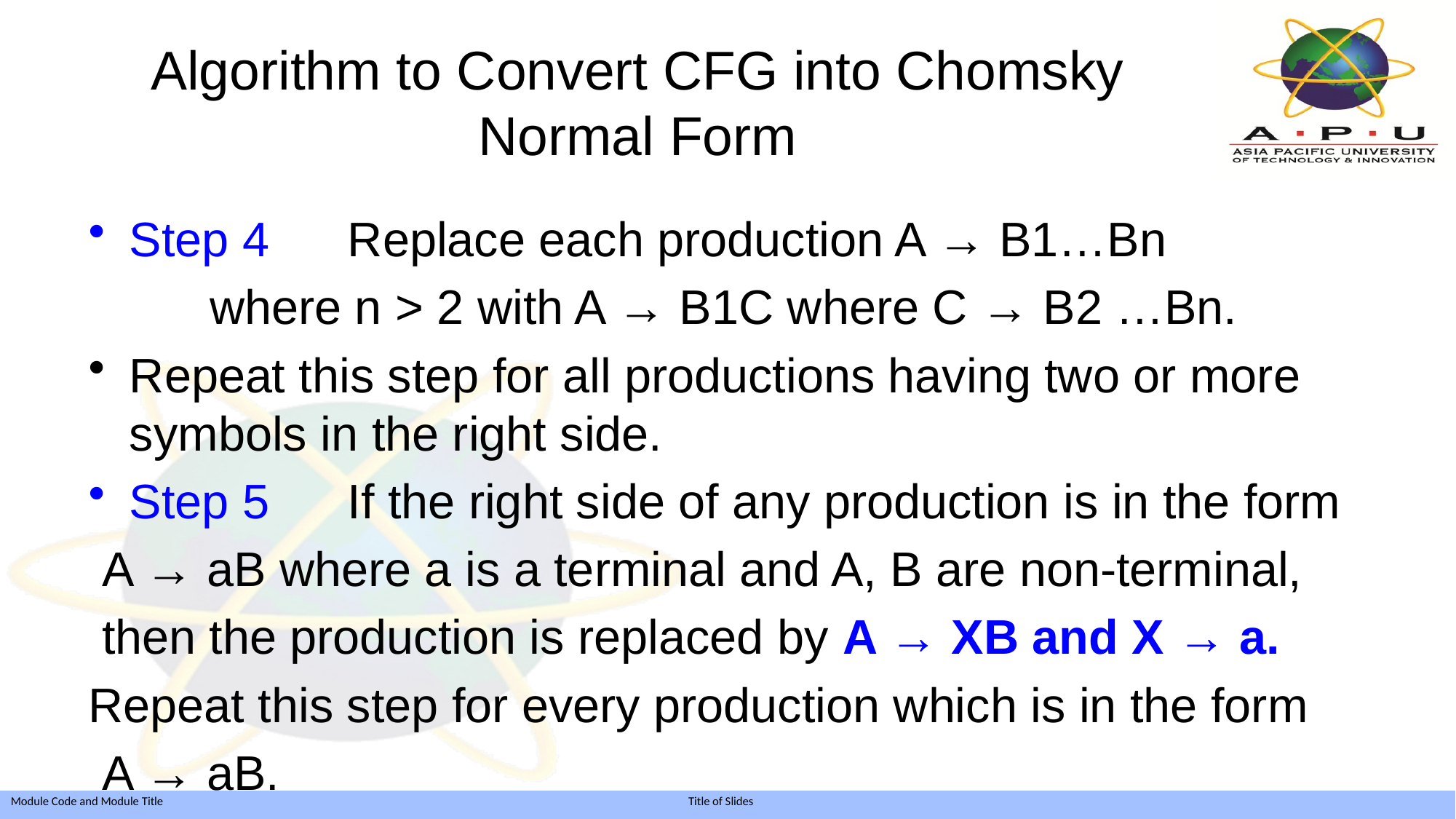

# Algorithm to Convert CFG into Chomsky Normal Form
Step 4	Replace each production A → B1…Bn
         where n > 2 with A → B1C where C → B2 …Bn.
Repeat this step for all productions having two or more symbols in the right side.
Step 5	If the right side of any production is in the form
 A → aB where a is a terminal and A, B are non-terminal,
 then the production is replaced by A → XB and X → a.
Repeat this step for every production which is in the form
 A → aB.